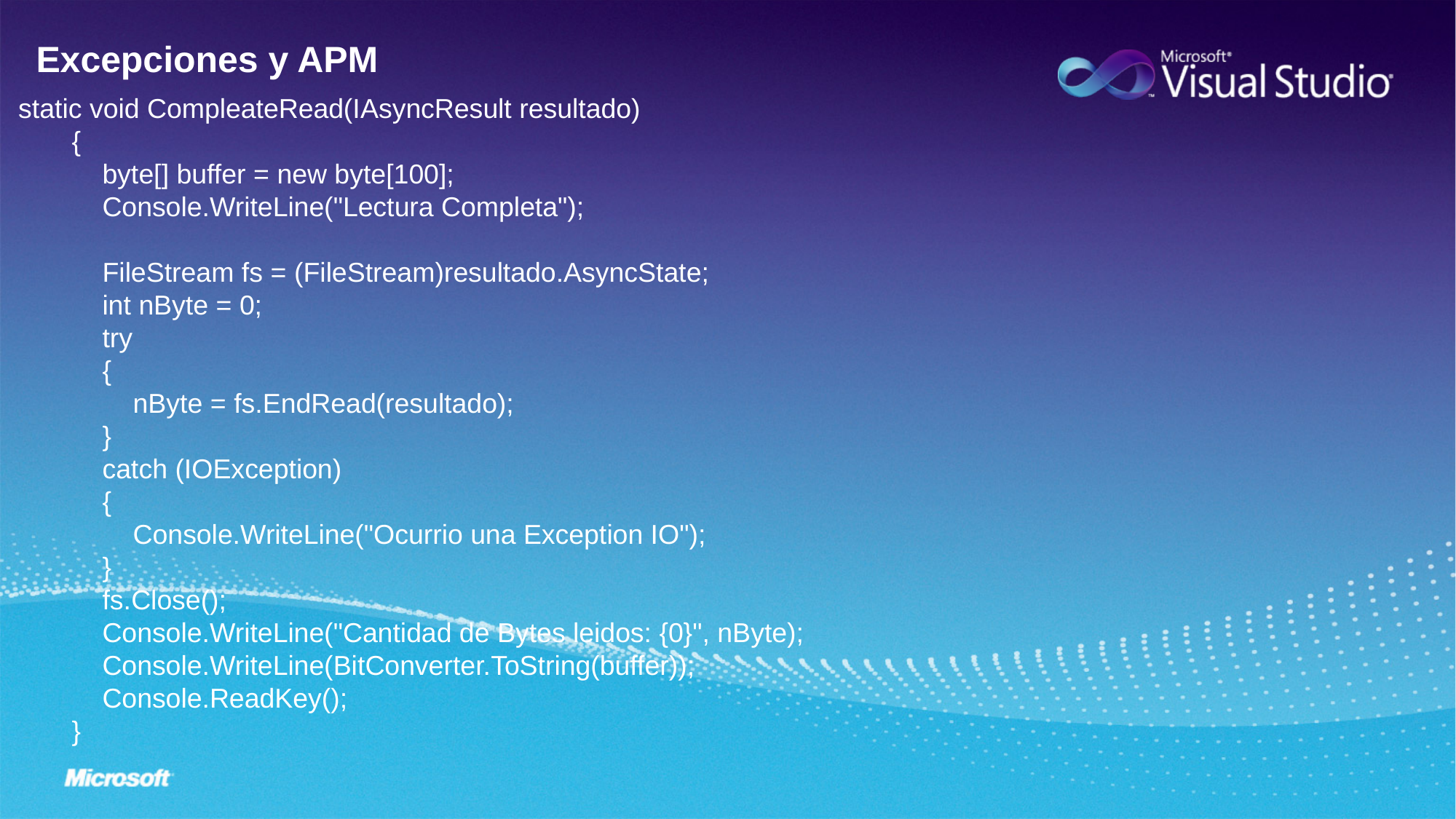

Excepciones y APM
 static void CompleateRead(IAsyncResult resultado)
        {
            byte[] buffer = new byte[100];
            Console.WriteLine("Lectura Completa");

            FileStream fs = (FileStream)resultado.AsyncState;
            int nByte = 0;
            try
            {
                nByte = fs.EndRead(resultado);
            }
            catch (IOException)
            {
                Console.WriteLine("Ocurrio una Exception IO");
            }
            fs.Close();
            Console.WriteLine("Cantidad de Bytes leidos: {0}", nByte);
            Console.WriteLine(BitConverter.ToString(buffer));
            Console.ReadKey();
        }